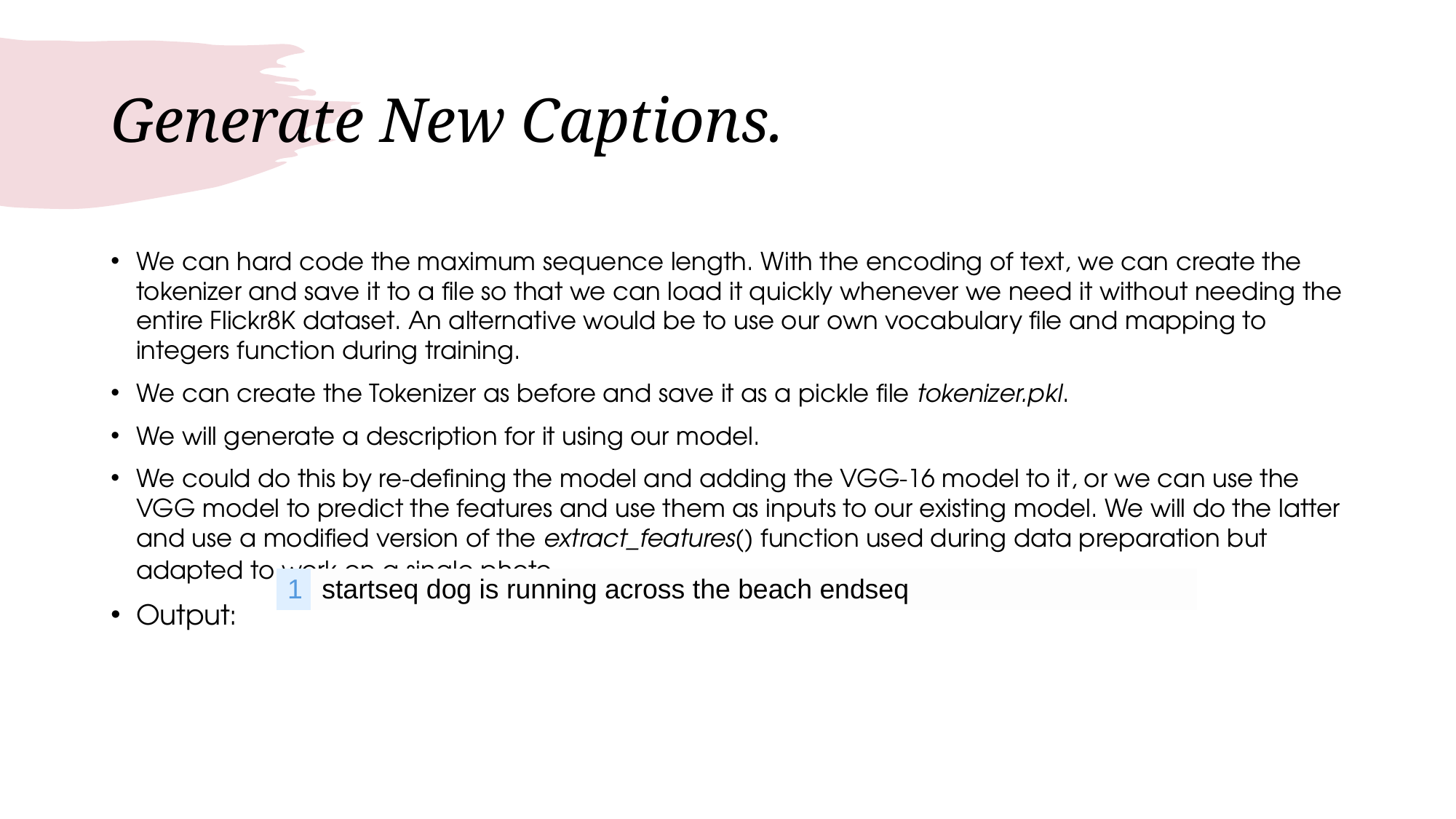

# Generate New Captions.
We can hard code the maximum sequence length. With the encoding of text, we can create the tokenizer and save it to a file so that we can load it quickly whenever we need it without needing the entire Flickr8K dataset. An alternative would be to use our own vocabulary file and mapping to integers function during training.
We can create the Tokenizer as before and save it as a pickle file tokenizer.pkl.
We will generate a description for it using our model.
We could do this by re-defining the model and adding the VGG-16 model to it, or we can use the VGG model to predict the features and use them as inputs to our existing model. We will do the latter and use a modified version of the extract_features() function used during data preparation but adapted to work on a single photo.
Output:

| 1 | startseq dog is running across the beach endseq |
| --- | --- |